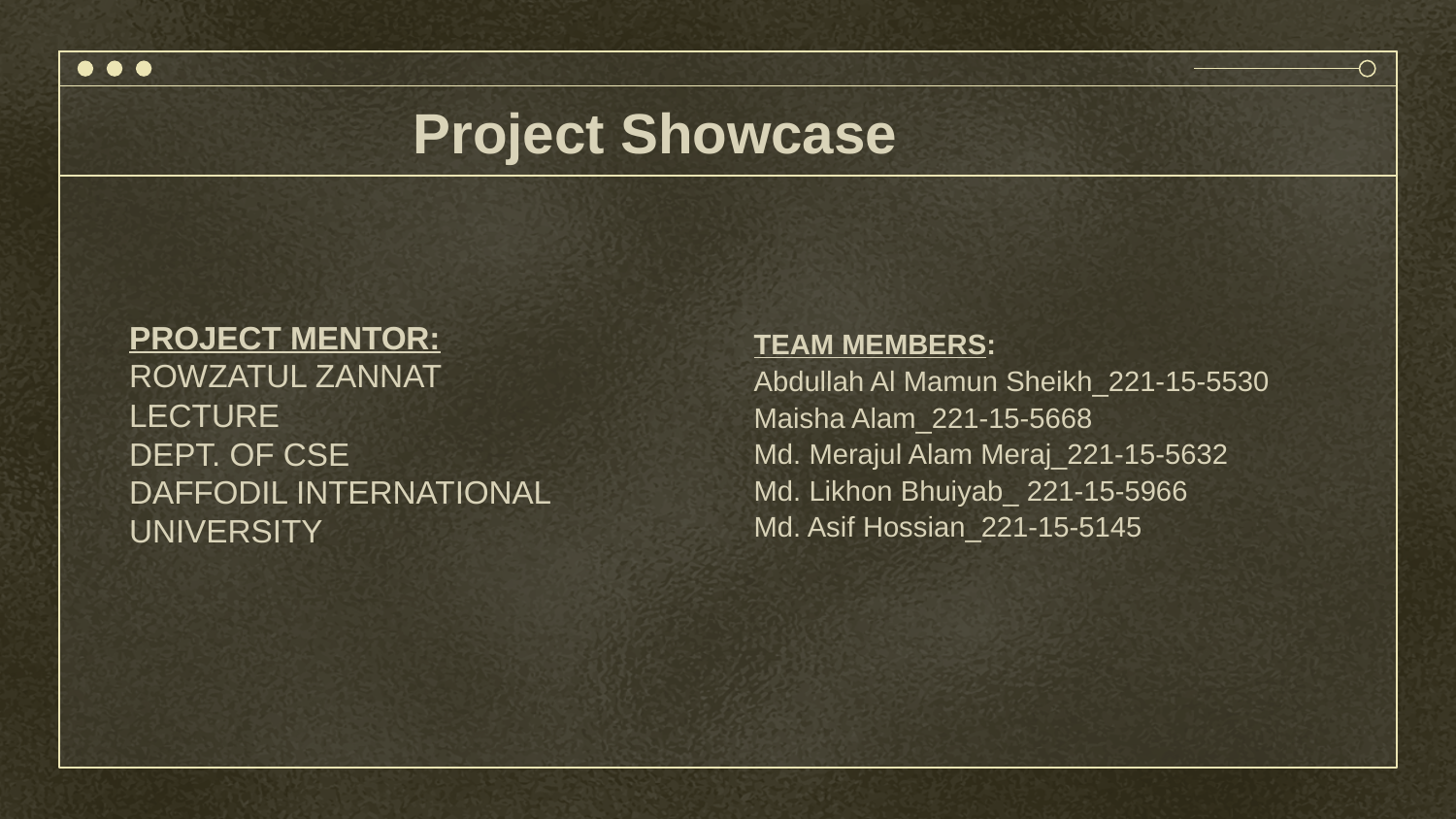

# Project Showcase
PROJECT MENTOR:
ROWZATUL ZANNAT
LECTURE
DEPT. OF CSE
DAFFODIL INTERNATIONAL UNIVERSITY

TEAM MEMBERS:
Abdullah Al Mamun Sheikh_221-15-5530
Maisha Alam_221-15-5668
Md. Merajul Alam Meraj_221-15-5632
Md. Likhon Bhuiyab_ 221-15-5966
Md. Asif Hossian_221-15-5145